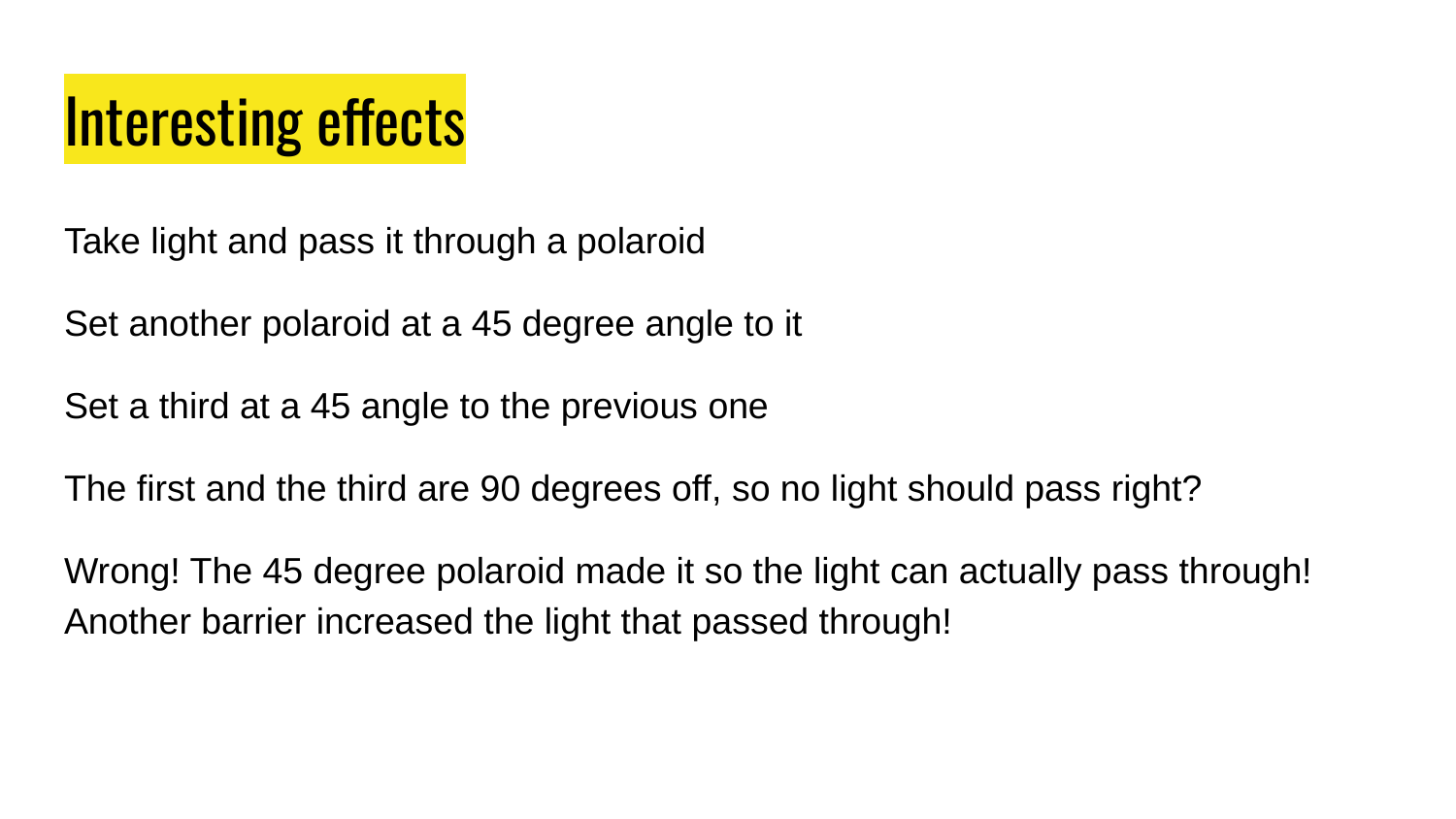

# Interesting effects
Take light and pass it through a polaroid
Set another polaroid at a 45 degree angle to it
Set a third at a 45 angle to the previous one
The first and the third are 90 degrees off, so no light should pass right?
Wrong! The 45 degree polaroid made it so the light can actually pass through! Another barrier increased the light that passed through!